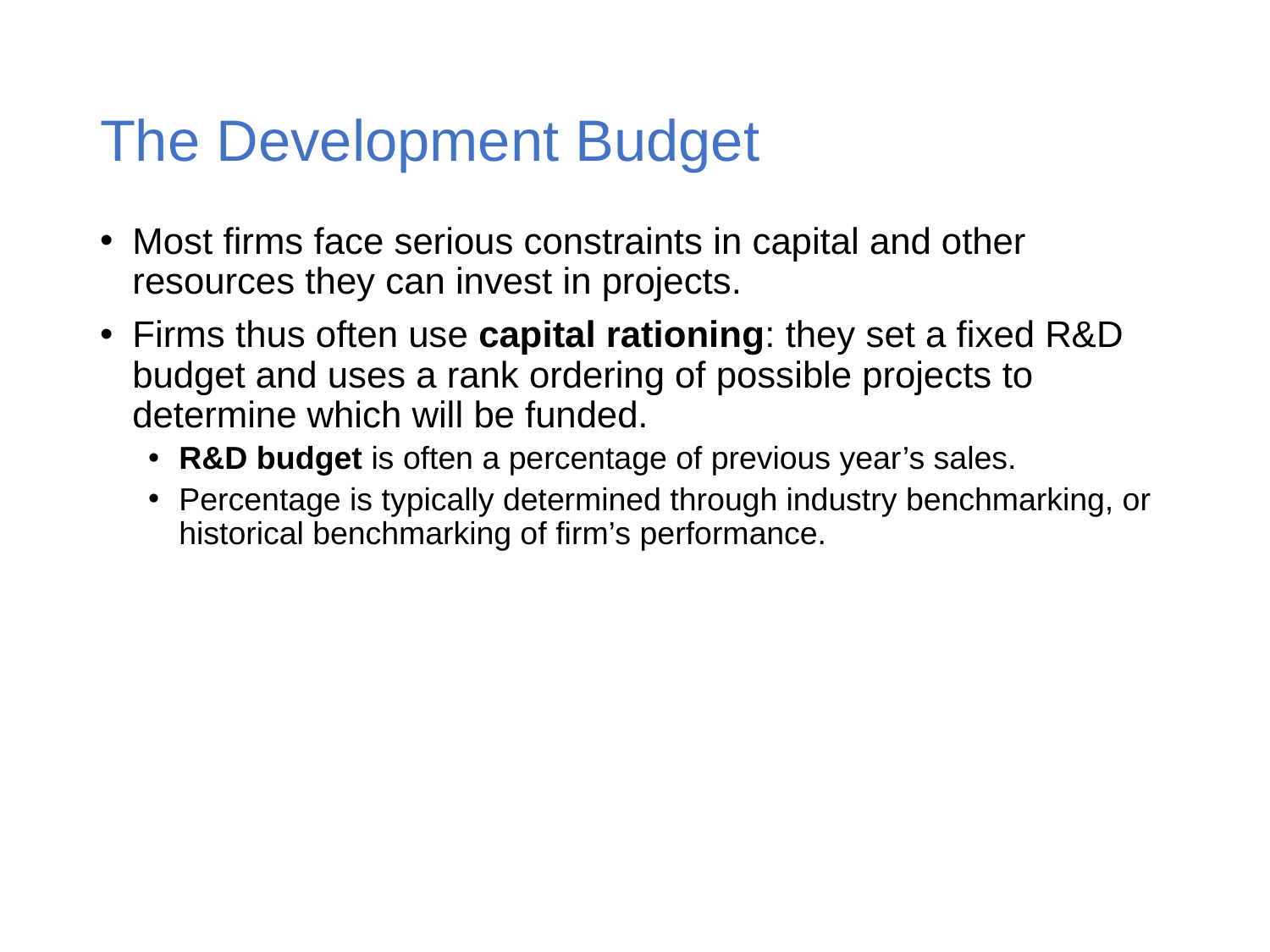

The Development Budget
Most firms face serious constraints in capital and other resources they can invest in projects.
Firms thus often use capital rationing: they set a fixed R&D budget and uses a rank ordering of possible projects to determine which will be funded.
R&D budget is often a percentage of previous year’s sales.
Percentage is typically determined through industry benchmarking, or historical benchmarking of firm’s performance.